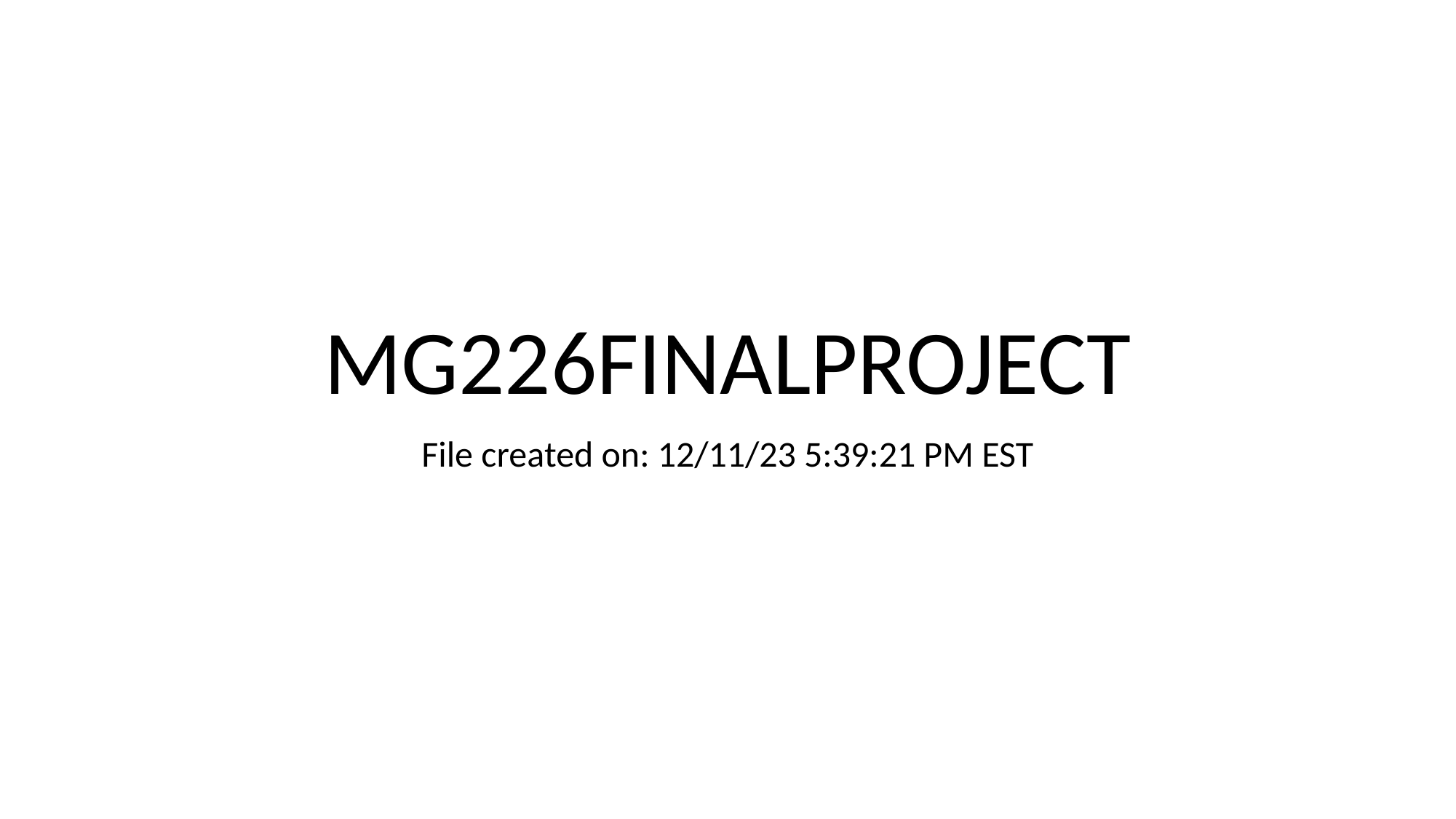

# MG226FINALPROJECT
File created on: 12/11/23 5:39:21 PM EST